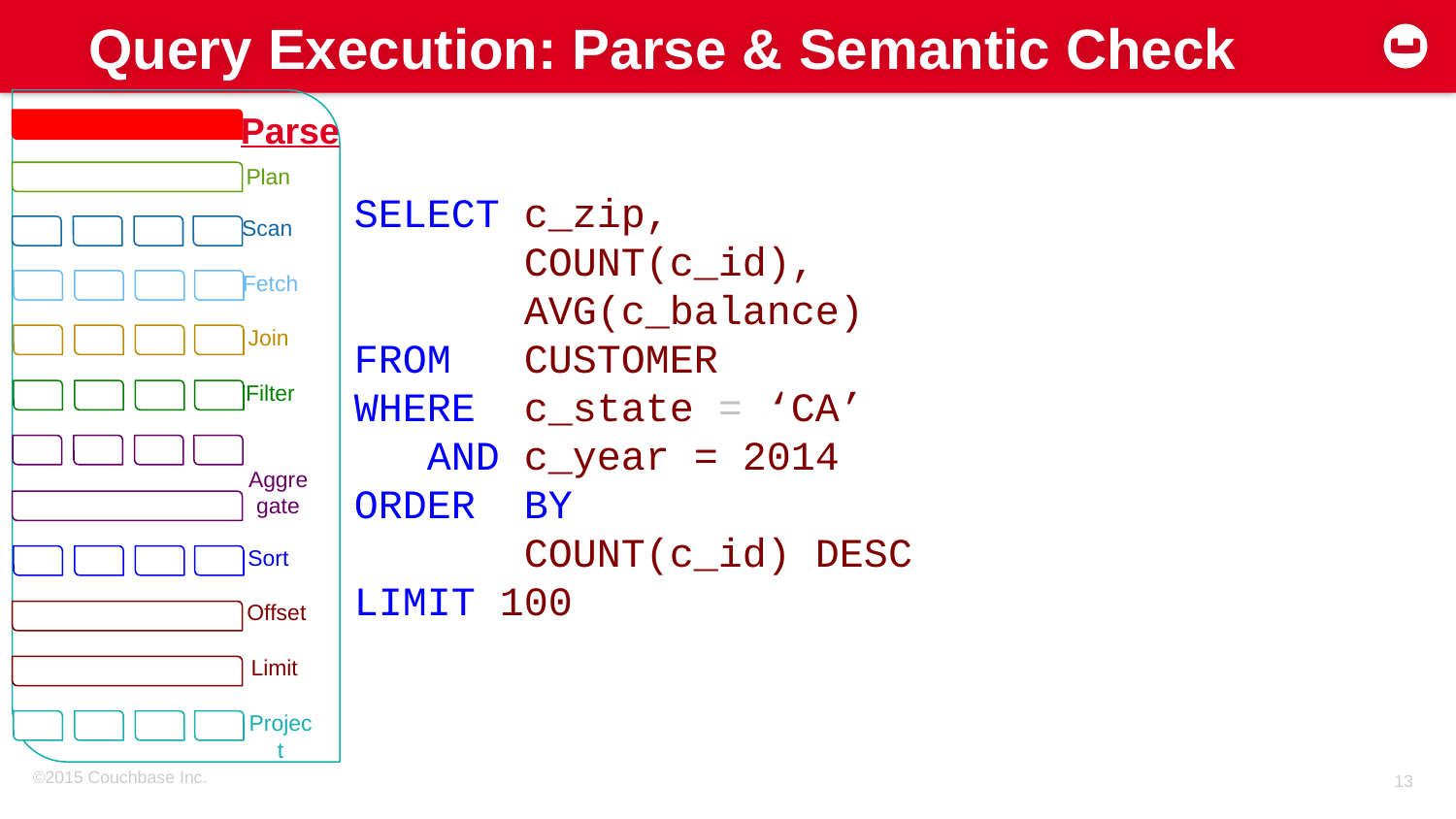

# Query Execution: Parse & Semantic Check

SELECT c_zip, 
       COUNT(c_id), 
       AVG(c_balance)
FROM   CUSTOMER 
WHERE  c_state = ‘CA’
   AND c_year = 2014
ORDER  BY  
       COUNT(c_id) DESC 
LIMIT 100
Parse

Project

Aggregate

Offset

Plan

Limit

Fetch

Filter

Join

Sort

Scan